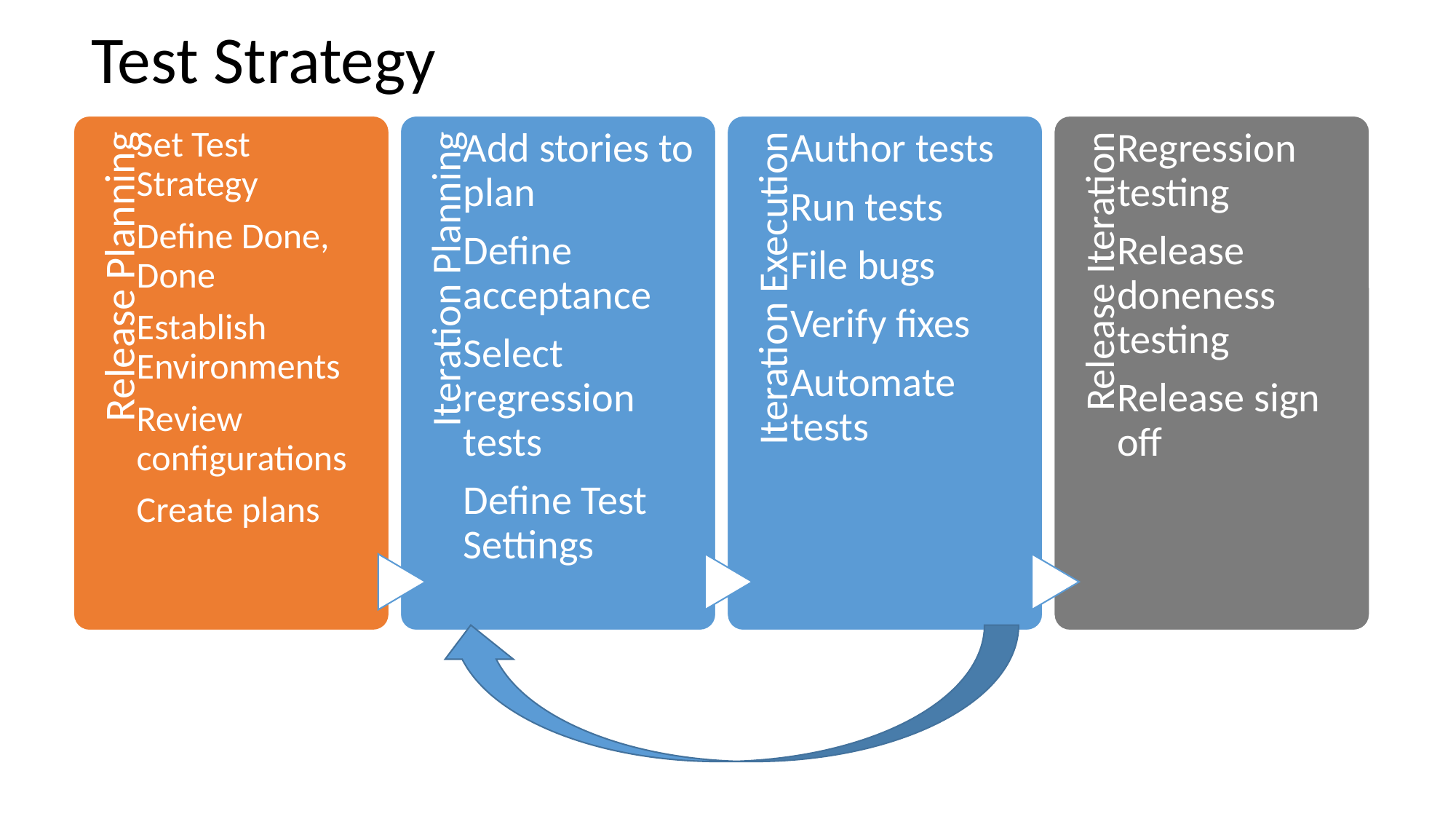

# Test Strategy
Release Planning
Set Test Strategy
Define Done, Done
Establish Environments
Review configurations
Create plans
Iteration Planning
Add stories to plan
Define acceptance
Select regression tests
Define Test Settings
Iteration Execution
Author tests
Run tests
File bugs
Verify fixes
Automate tests
Release Iteration
Regression testing
Release doneness testing
Release sign off

Multiple Iterations